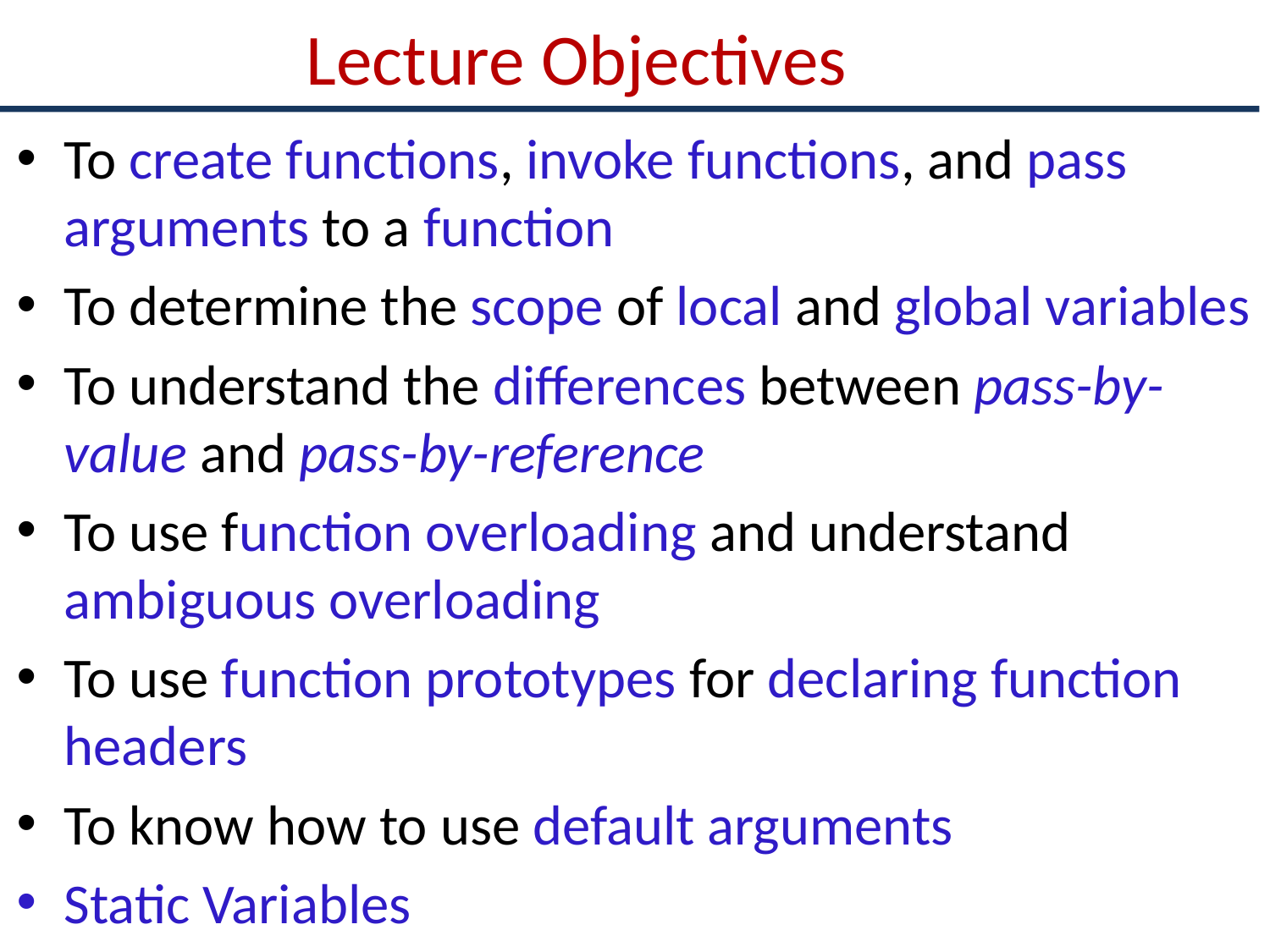

Lecture Objectives

To create functions, invoke functions, and pass arguments to a function
To determine the scope of local and global variables
To understand the differences between pass-by-value and pass-by-reference
To use function overloading and understand ambiguous overloading
To use function prototypes for declaring function headers
To know how to use default arguments
Static Variables